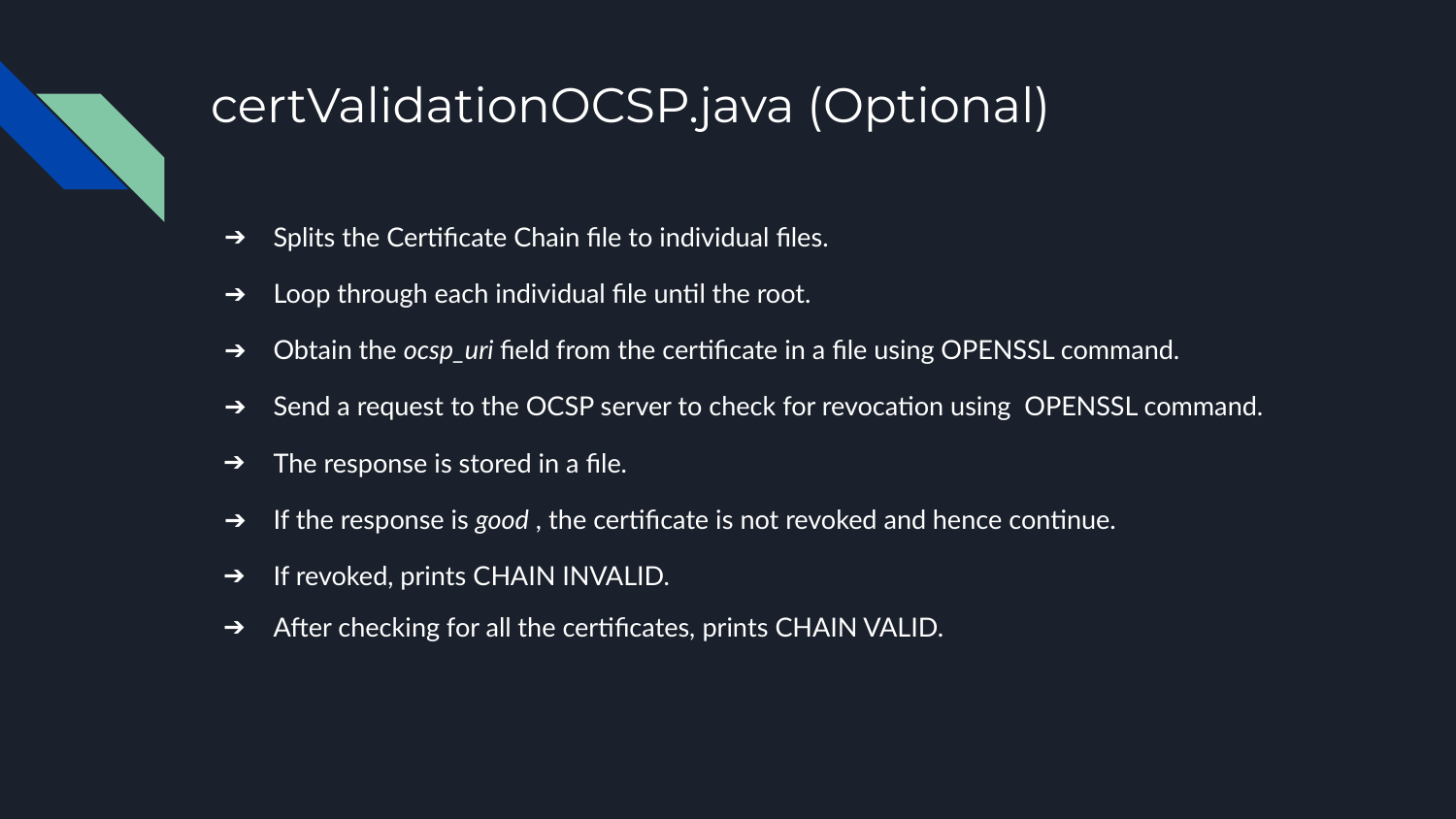

certValidationOCSP.java (Optional)

Splits the Certificate Chain file to individual files.
Loop through each individual file until the root.
Obtain the ocsp_uri field from the certificate in a file using OPENSSL command.
Send a request to the OCSP server to check for revocation using  OPENSSL command.
The response is stored in a file.
If the response is good , the certificate is not revoked and hence continue.
If revoked, prints CHAIN INVALID.
After checking for all the certificates, prints CHAIN VALID.